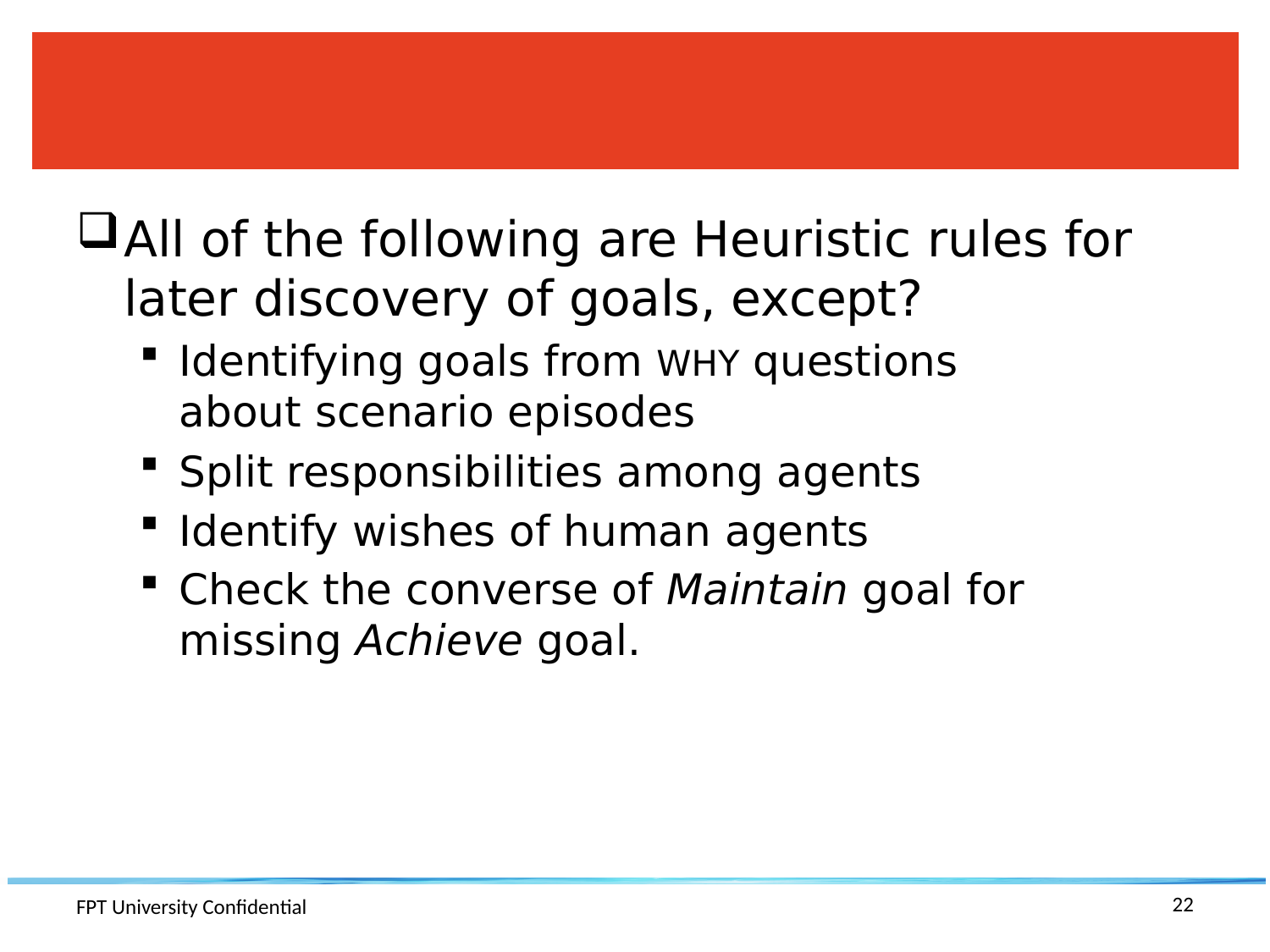

#
All of the following are Heuristic rules for later discovery of goals, except?
Identifying goals from WHY questions
about scenario episodes
Split responsibilities among agents
Identify wishes of human agents
Check the converse of Maintain goal for missing Achieve goal.